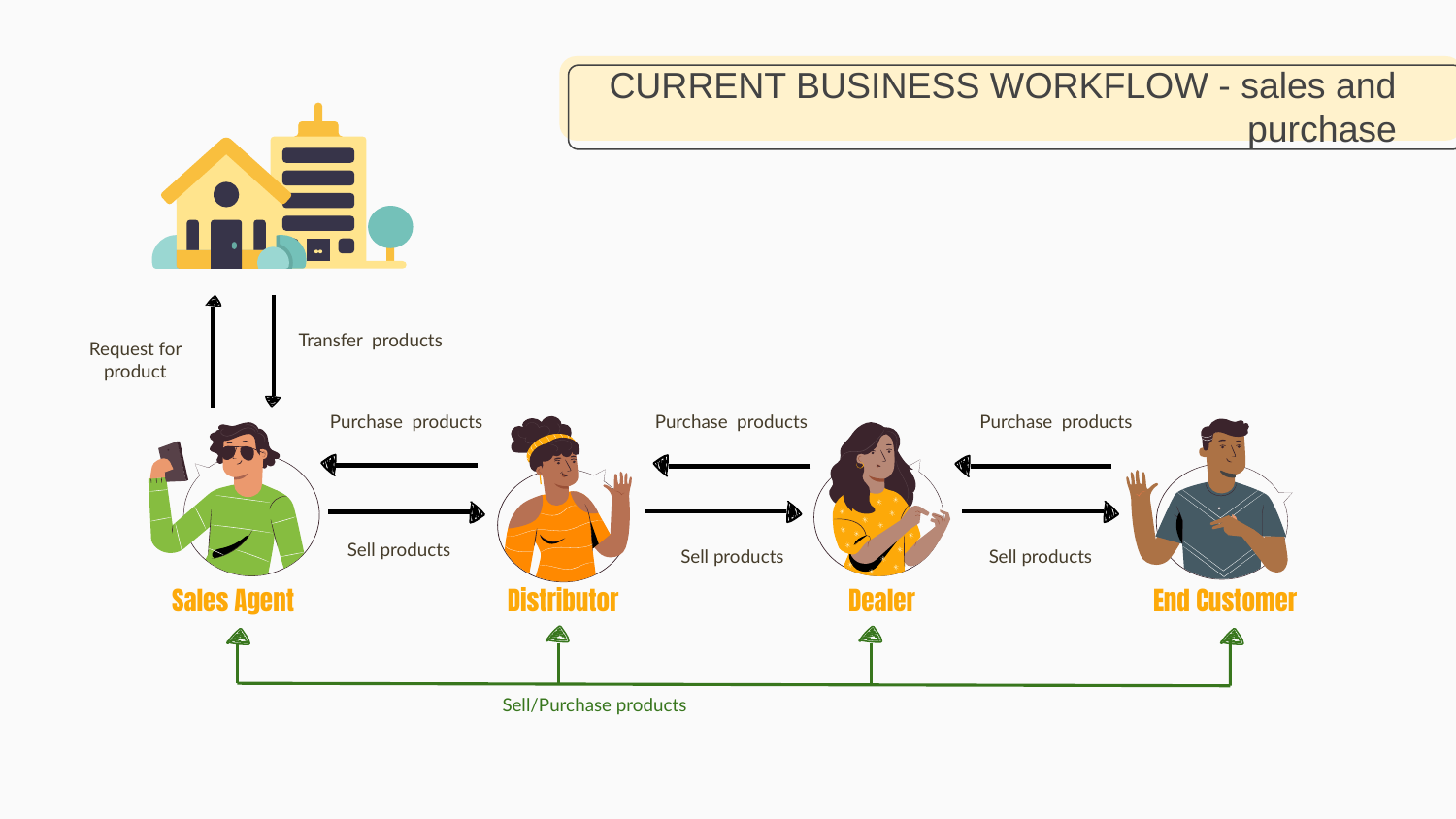

# CURRENT BUSINESS WORKFLOW - sales and purchase

Transfer  products
Request for product

Purchase  products
Purchase  products
Purchase  products

Sell products

Sell products
Sell products
Sales Agent
Distributor
Dealer
End Customer

Sell/Purchase products